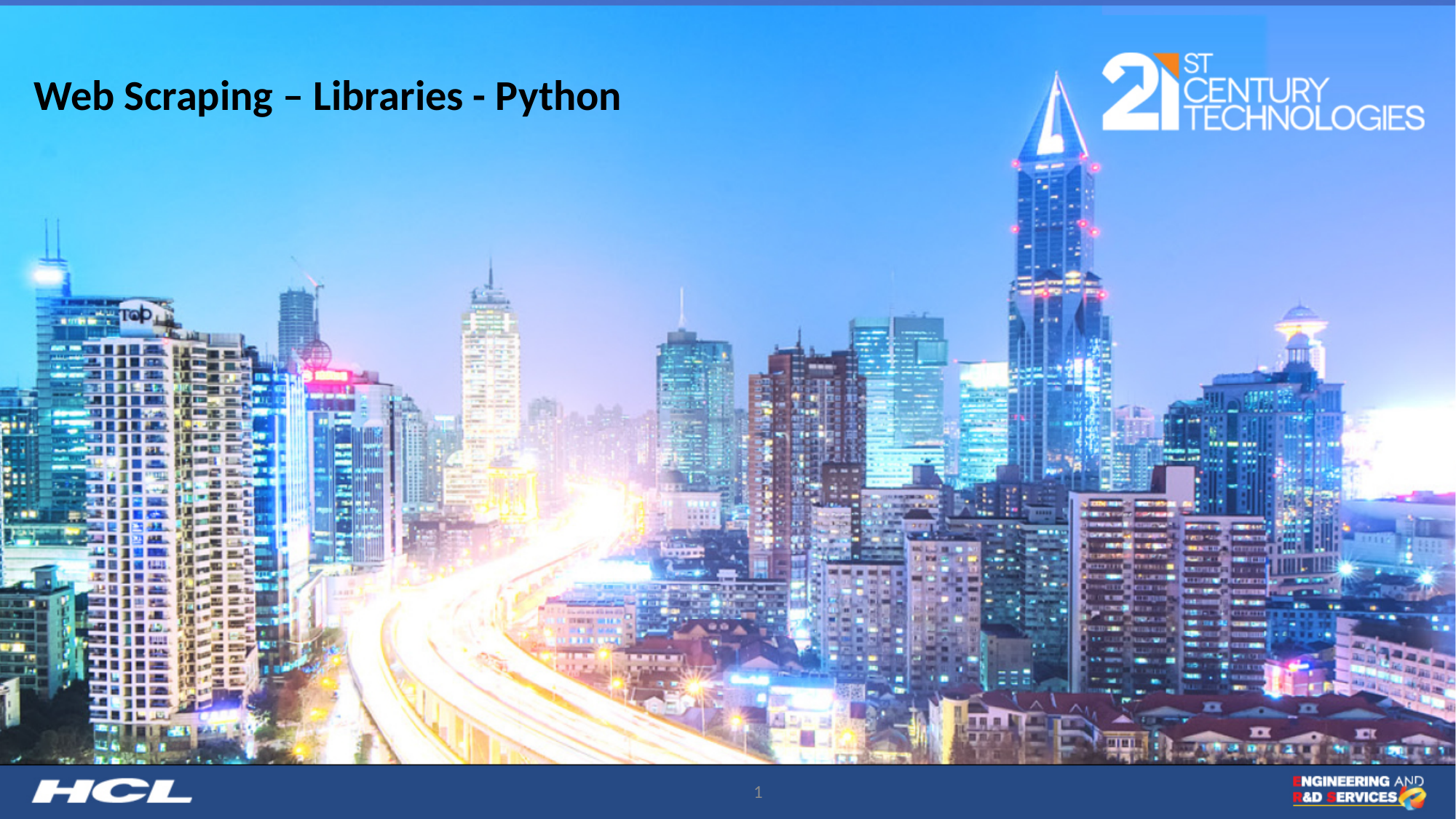

# Web Scraping – Libraries - Python
1